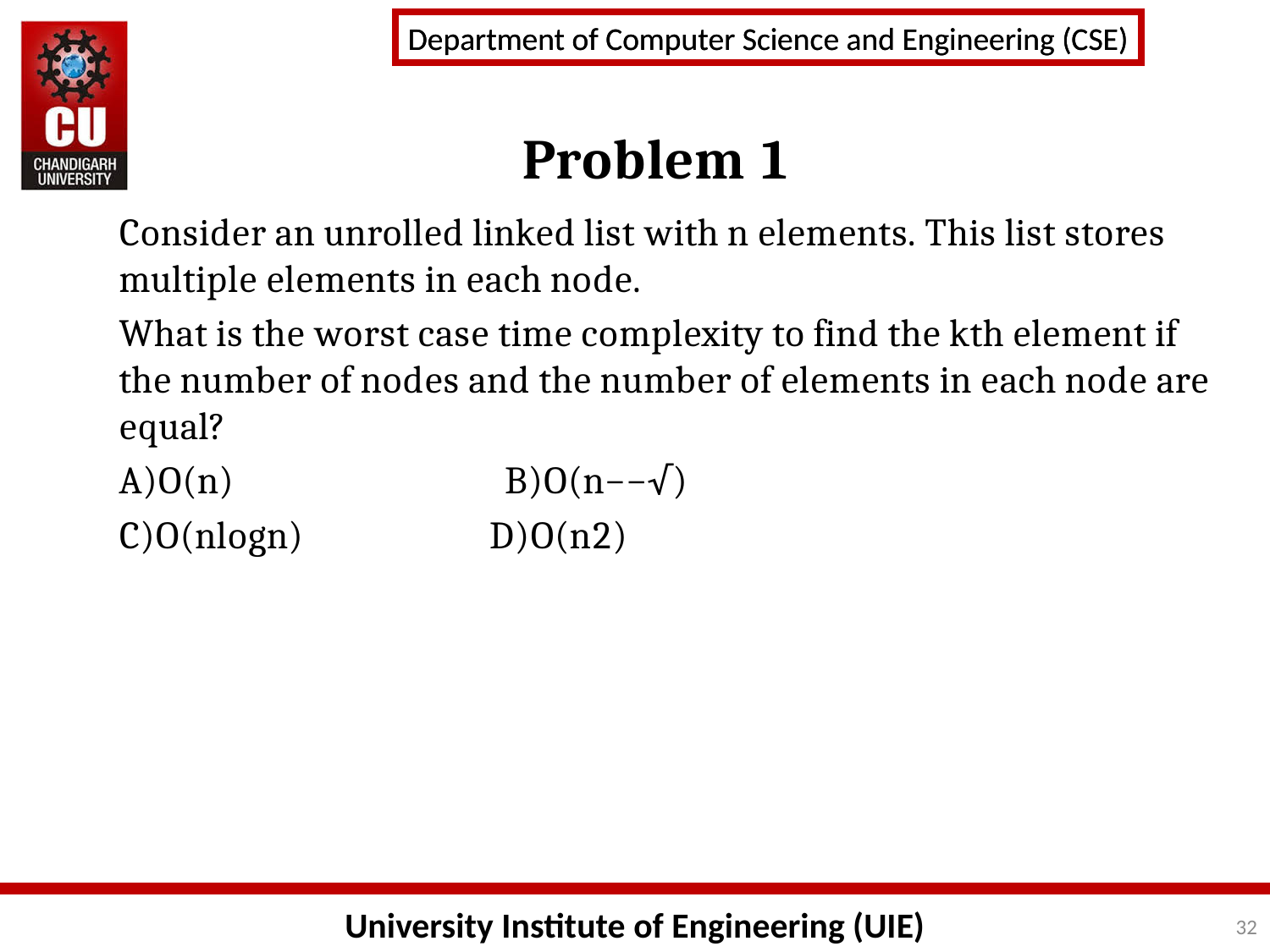

32
Problem 1
Consider an unrolled linked list with n elements. This list stores multiple elements in each node.
What is the worst case time complexity to find the kth element if the number of nodes and the number of elements in each node are equal?
A)O(n)                                B)O(n−−√)
C)O(nlogn)                      D)O(n2)